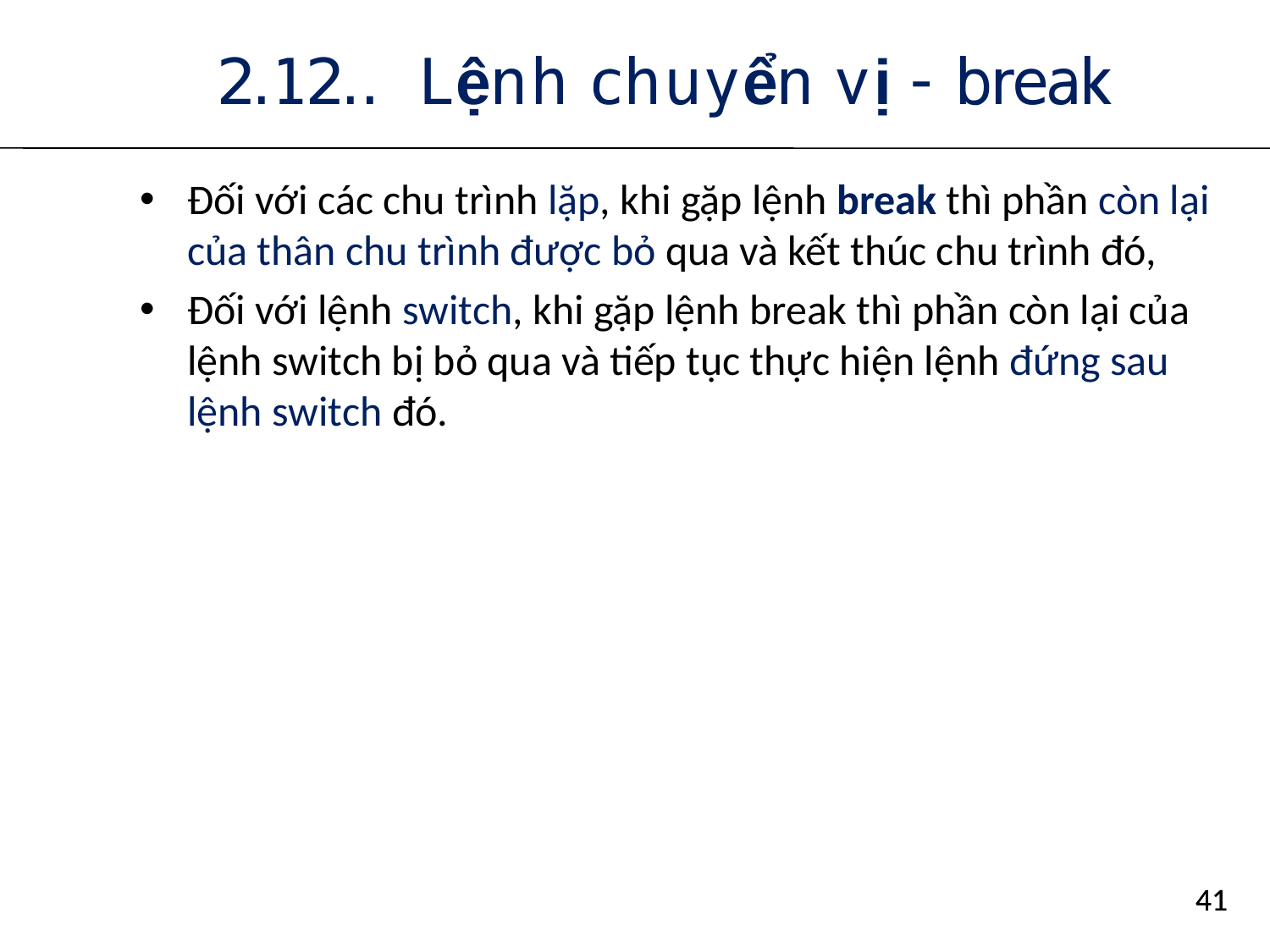

# 2.12..  Lệnh chuyển vị - break

Đối với các chu trình lặp, khi gặp lệnh break thì phần còn lại của thân chu trình được bỏ qua và kết thúc chu trình đó,
Đối với lệnh switch, khi gặp lệnh break thì phần còn lại của lệnh switch bị bỏ qua và tiếp tục thực hiện lệnh đứng sau lệnh switch đó.